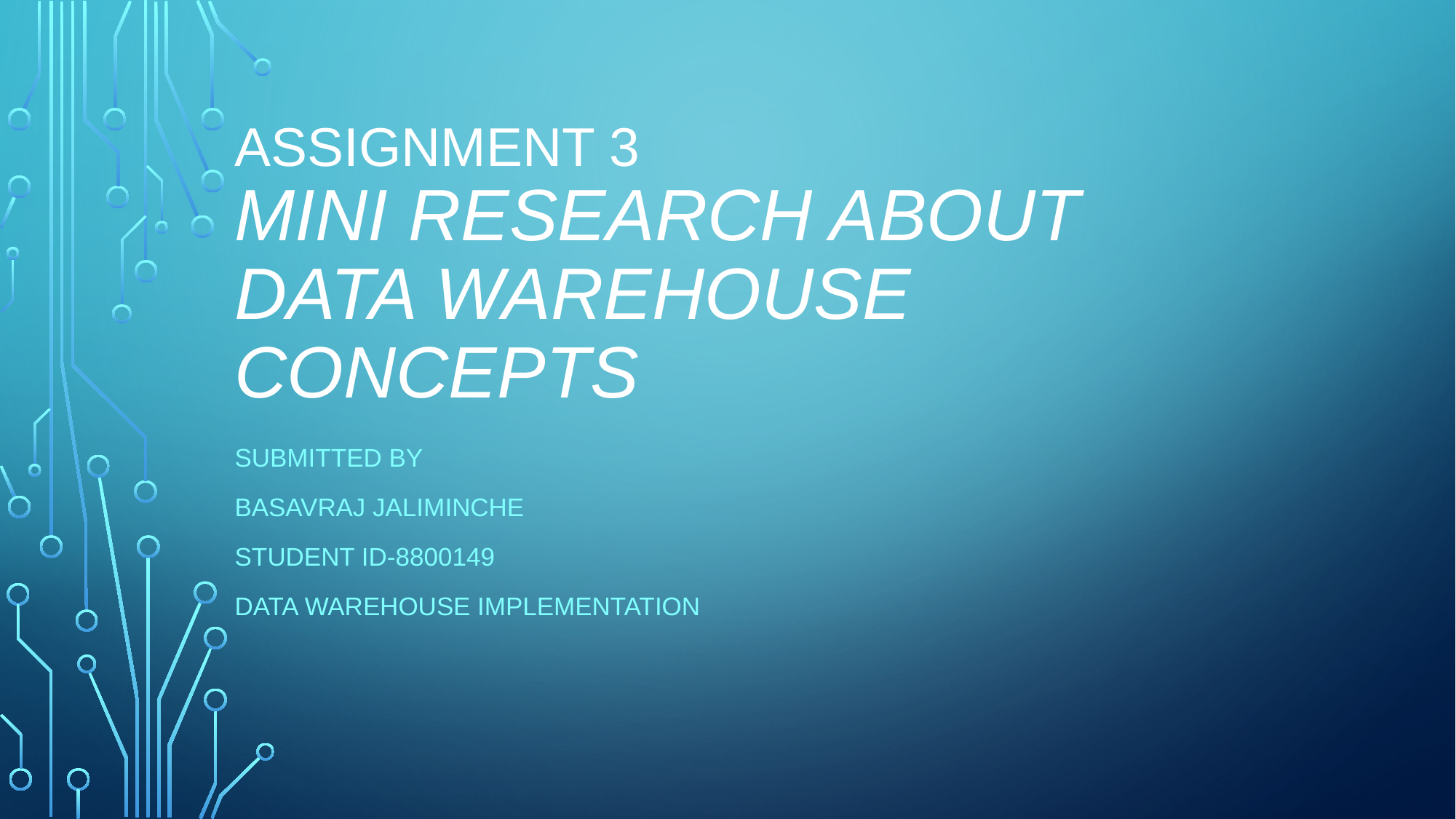

# Assignment 3 Mini Research about Data Warehouse Concepts
Submitted by
Basavraj Jaliminche
Student id-8800149
Data Warehouse implementation